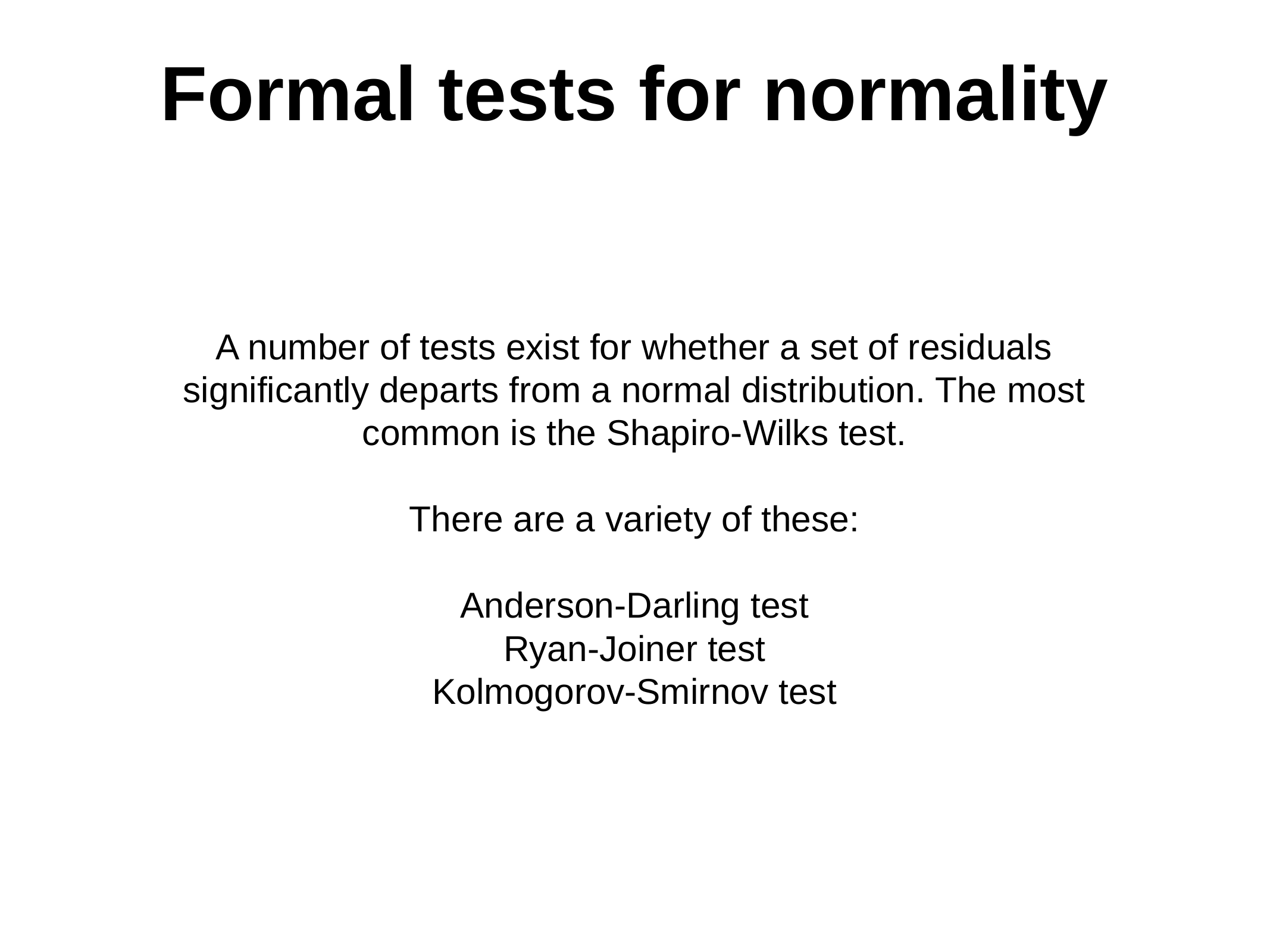

Formal tests for normality
A number of tests exist for whether a set of residuals significantly departs from a normal distribution. The most common is the Shapiro-Wilks test.

There are a variety of these:

Anderson-Darling test
Ryan-Joiner test
Kolmogorov-Smirnov test